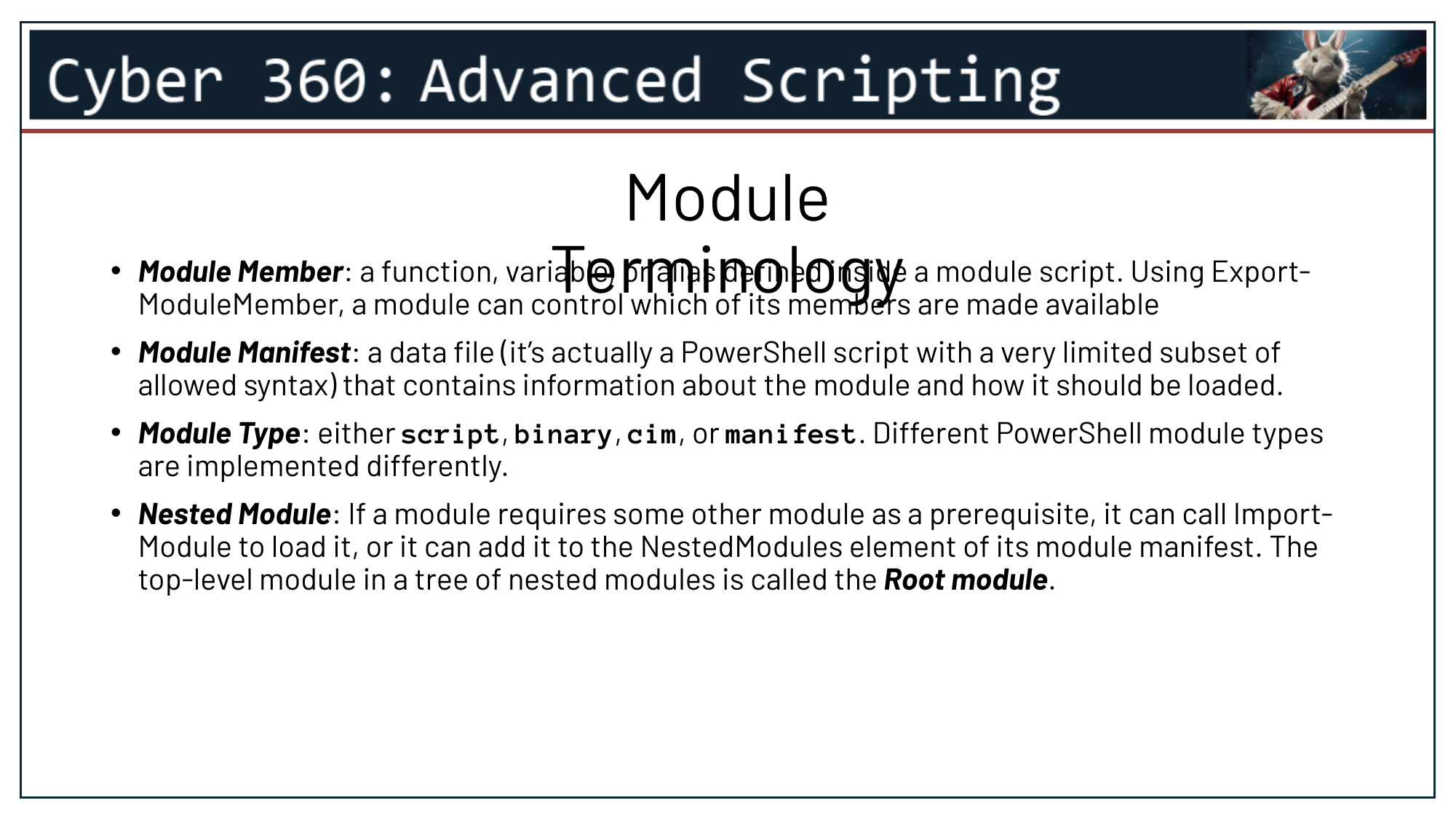

Module Terminology
Module Member: a function, variable, or alias defined inside a module script. Using Export-ModuleMember, a module can control which of its members are made available
Module Manifest: a data file (it’s actually a PowerShell script with a very limited subset of allowed syntax) that contains information about the module and how it should be loaded.
Module Type: either script, binary, cim, or manifest. Different PowerShell module types are implemented differently.
Nested Module: If a module requires some other module as a prerequisite, it can call Import-Module to load it, or it can add it to the NestedModules element of its module manifest. The top-level module in a tree of nested modules is called the Root module.

PowerShell in Action, 3e, p274